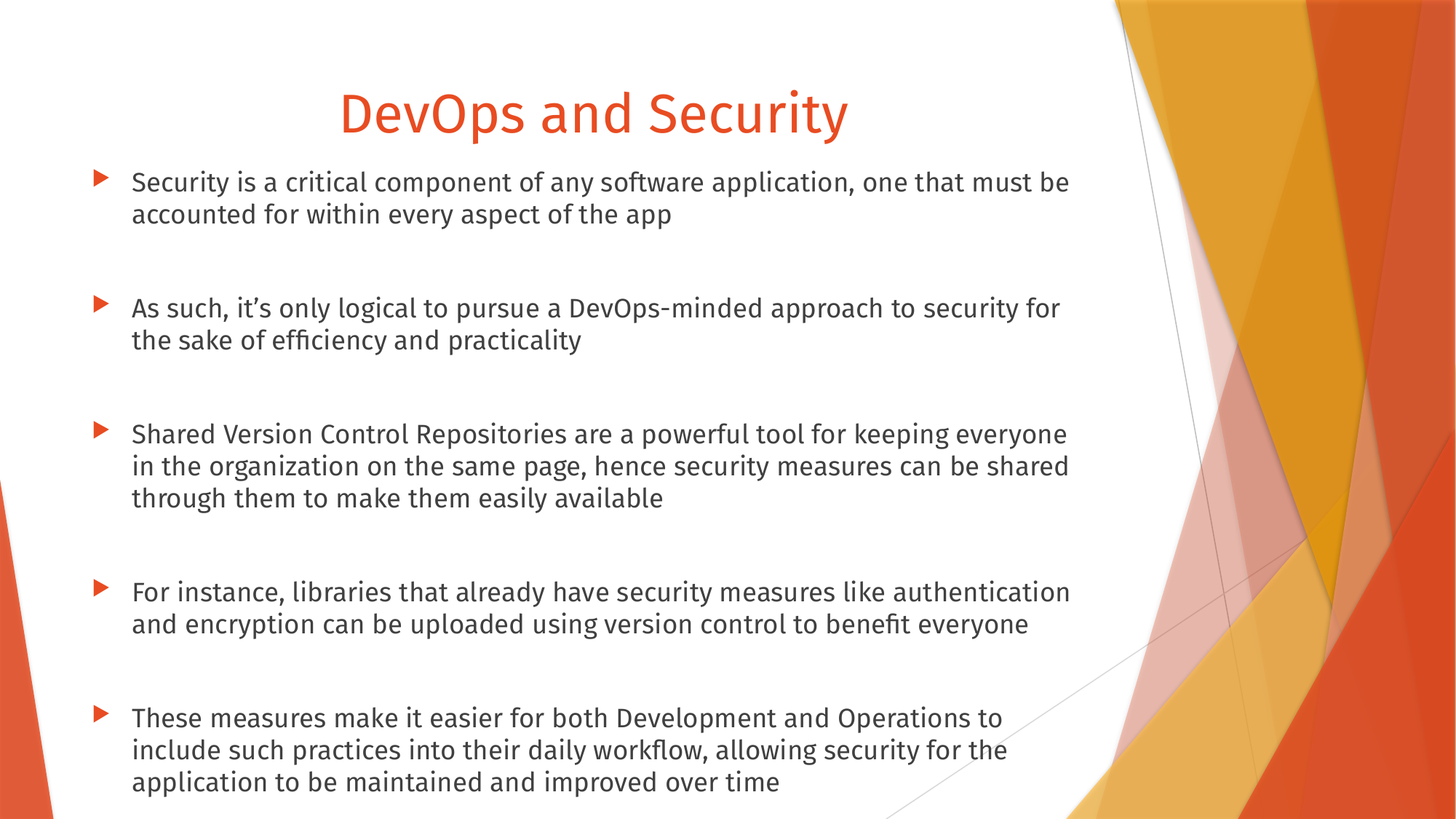

# DevOps and Security
Security is a critical component of any software application, one that must be accounted for within every aspect of the app

As such, it’s only logical to pursue a DevOps-minded approach to security for the sake of efficiency and practicality

Shared Version Control Repositories are a powerful tool for keeping everyone in the organization on the same page, hence security measures can be shared through them to make them easily available

For instance, libraries that already have security measures like authentication and encryption can be uploaded using version control to benefit everyone

These measures make it easier for both Development and Operations to include such practices into their daily workflow, allowing security for the application to be maintained and improved over time